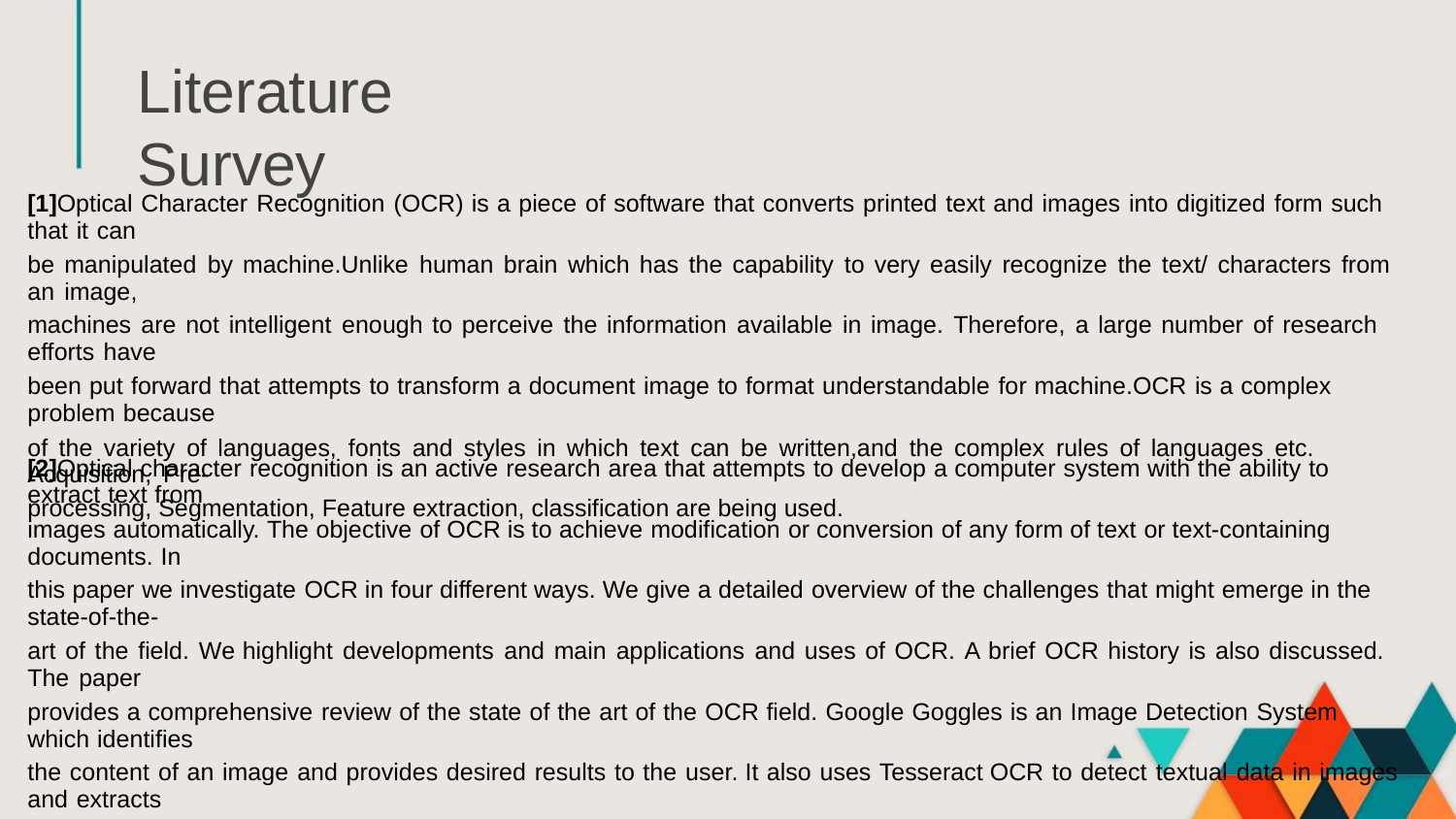

Literature Survey
[1]Optical Character Recognition (OCR) is a piece of software that converts printed text and images into digitized form such that it can
be manipulated by machine.Unlike human brain which has the capability to very easily recognize the text/ characters from an image,
machines are not intelligent enough to perceive the information available in image. Therefore, a large number of research efforts have
been put forward that attempts to transform a document image to format understandable for machine.OCR is a complex problem because
of the variety of languages, fonts and styles in which text can be written,and the complex rules of languages etc. Acquisition, Pre-
processing, Segmentation, Feature extraction, classification are being used.
[2]Optical character recognition is an active research area that attempts to develop a computer system with the ability to extract text from
images automatically. The objective of OCR is to achieve modification or conversion of any form of text or text-containing documents. In
this paper we investigate OCR in four different ways. We give a detailed overview of the challenges that might emerge in the state-of-the-
art of the field. We highlight developments and main applications and uses of OCR. A brief OCR history is also discussed. The paper
provides a comprehensive review of the state of the art of the OCR field. Google Goggles is an Image Detection System which identifies
the content of an image and provides desired results to the user. It also uses Tesseract OCR to detect textual data in images and extracts
the text into editable format. But, one of the limitations of Goggles is that it isn’t able to classify the data present, and considers it to
be in raw form. Optical Character Recognition (OCR) is used in converting PDF files into editable DOC files.